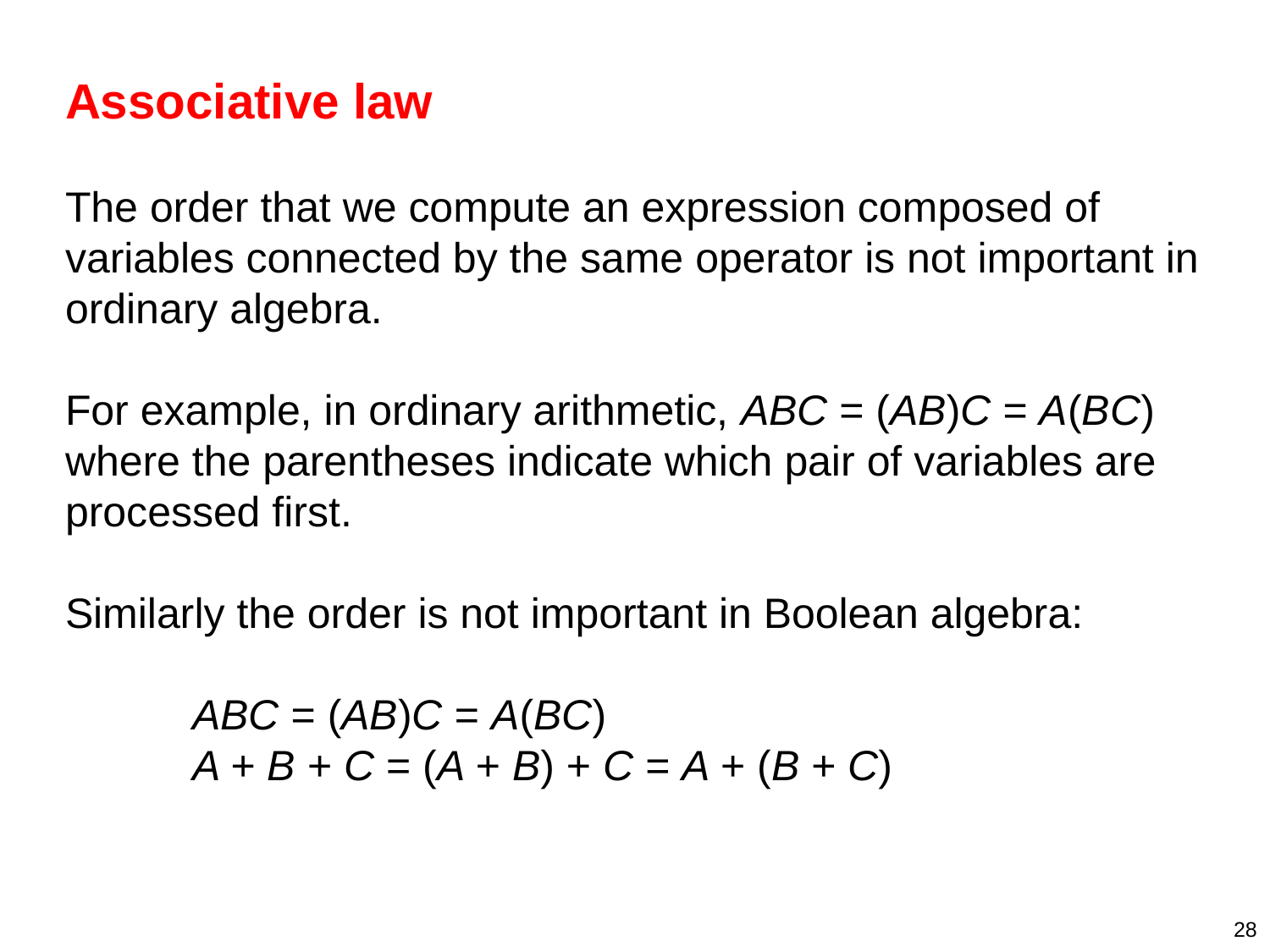

Associative law

The order that we compute an expression composed of variables connected by the same operator is not important in ordinary algebra.

For example, in ordinary arithmetic, ABC = (AB)C = A(BC) where the parentheses indicate which pair of variables are processed first.

Similarly the order is not important in Boolean algebra:

	ABC = (AB)C = A(BC)
	A + B + C = (A + B) + C = A + (B + C)

28